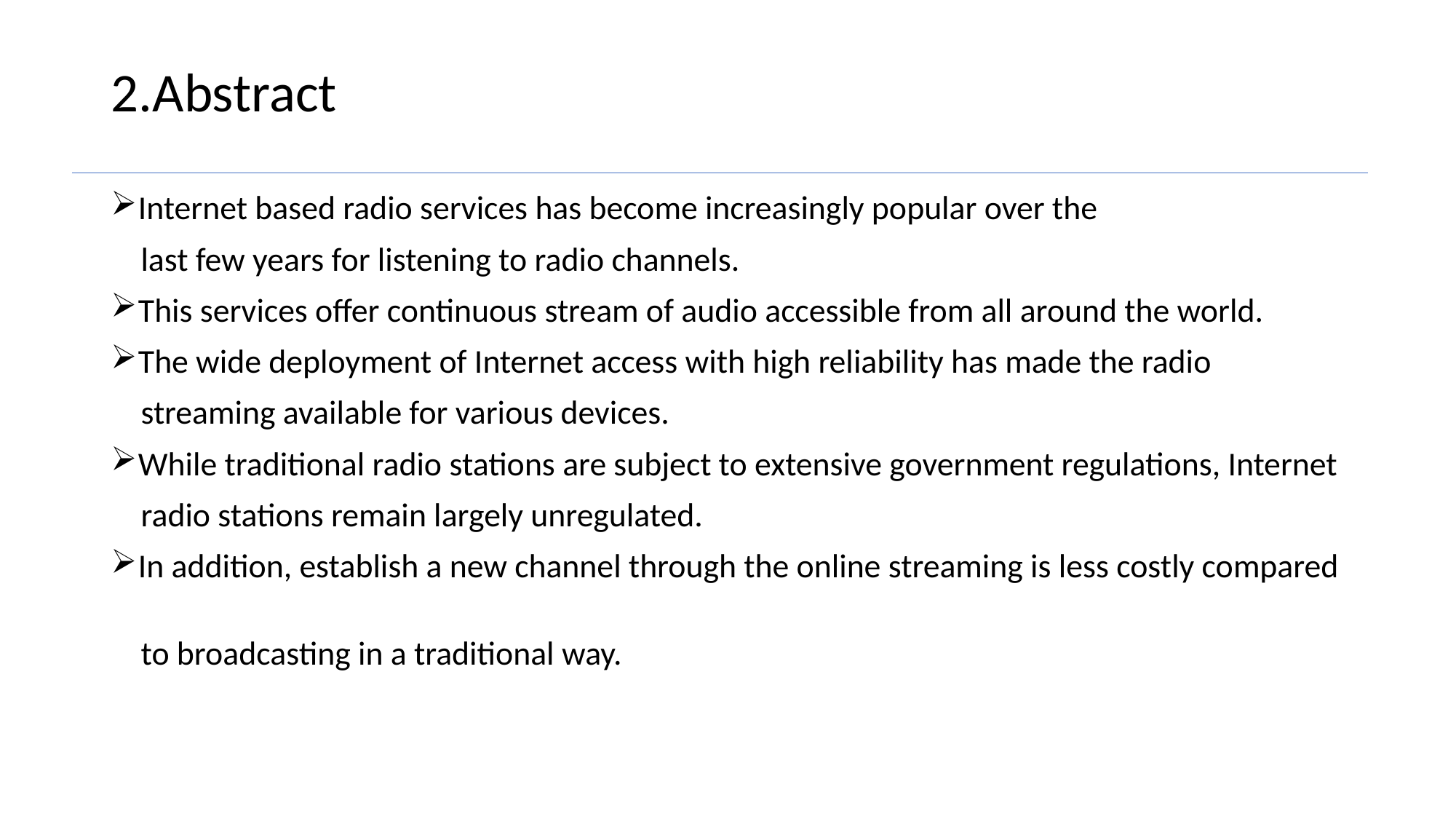

# 2.Abstract
Internet based radio services has become increasingly popular over the
    last few years for listening to radio channels.
This services offer continuous stream of audio accessible from all around the world.
The wide deployment of Internet access with high reliability has made the radio
    streaming available for various devices.
While traditional radio stations are subject to extensive government regulations, Internet
    radio stations remain largely unregulated.
In addition, establish a new channel through the online streaming is less costly compared
    to broadcasting in a traditional way.